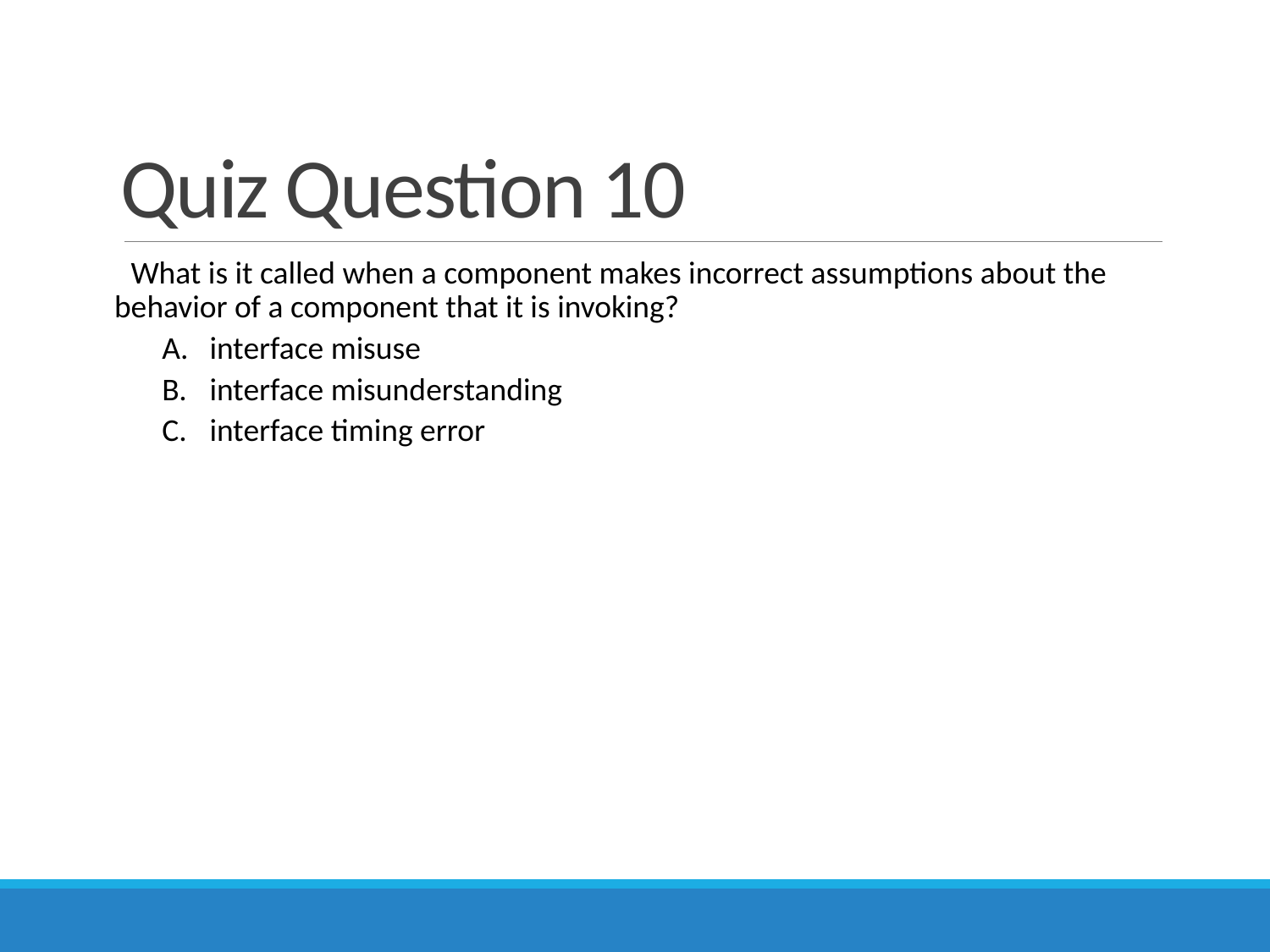

# Quiz Question 10
What is it called when a component makes incorrect assumptions about the behavior of a component that it is invoking?
interface misuse
interface misunderstanding
interface timing error